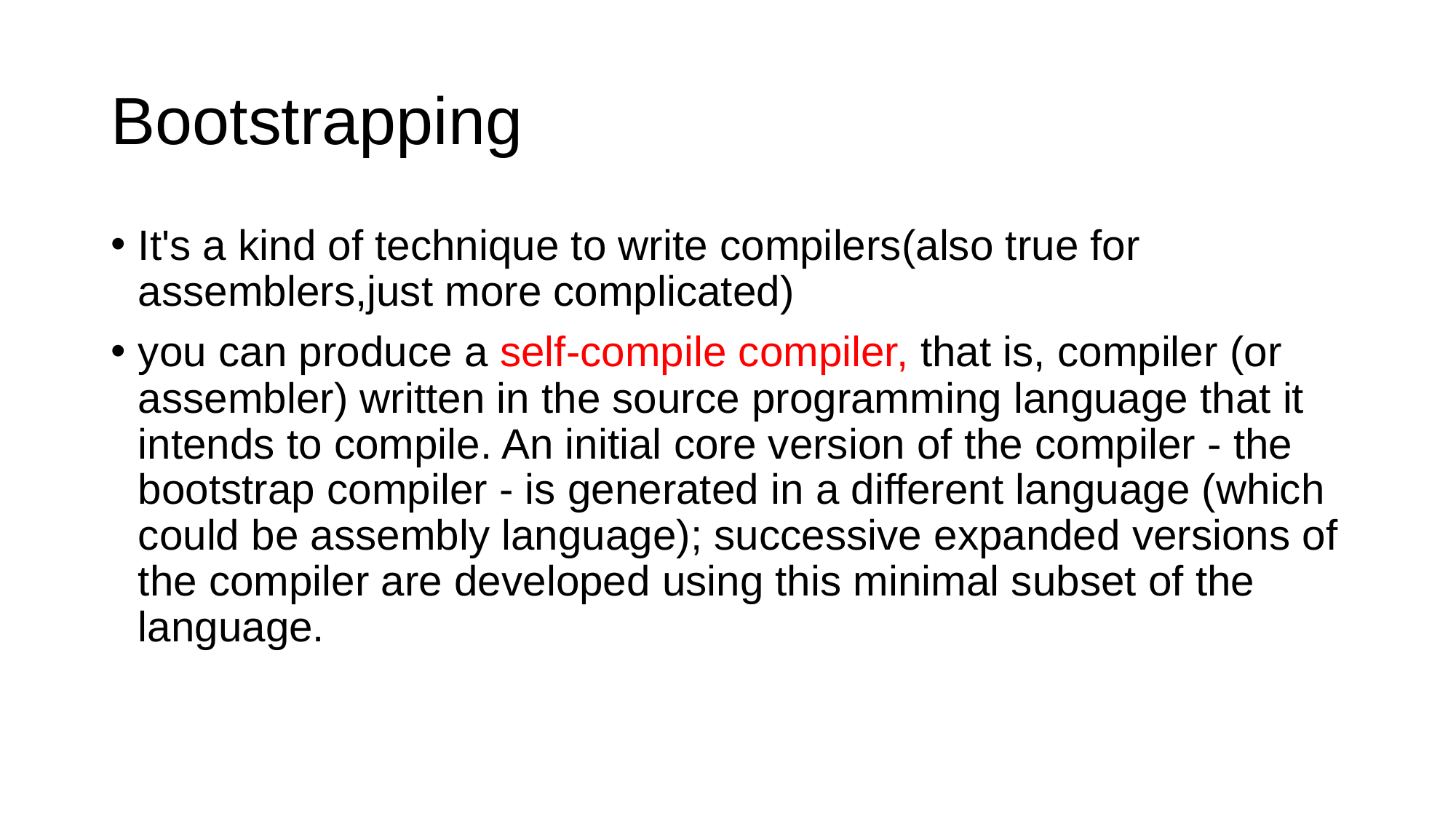

# Bootstrapping
It's a kind of technique to write compilers(also true for assemblers,just more complicated)
you can produce a self-compile compiler, that is, compiler (or assembler) written in the source programming language that it intends to compile. An initial core version of the compiler - the bootstrap compiler - is generated in a different language (which could be assembly language); successive expanded versions of the compiler are developed using this minimal subset of the language.